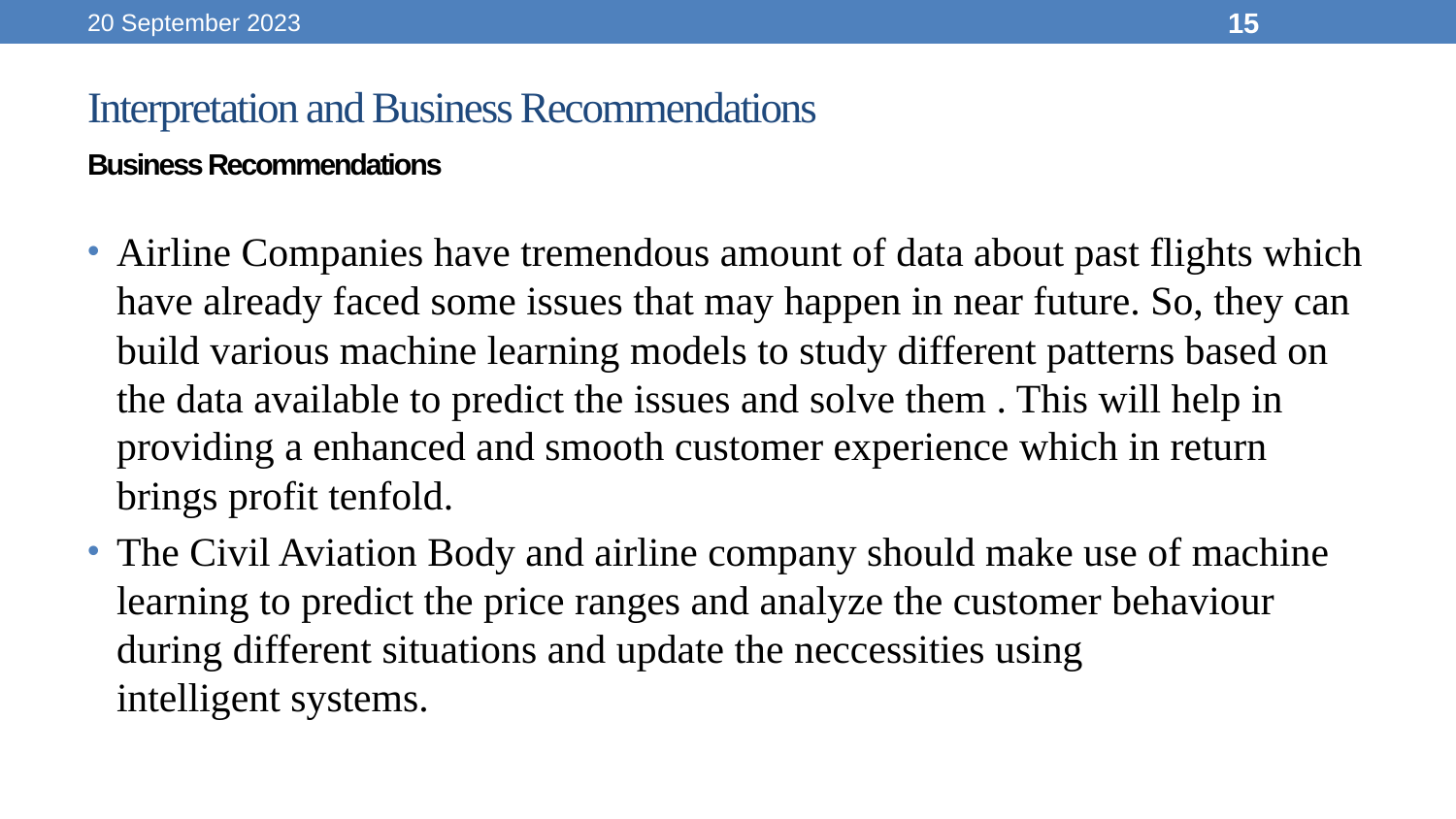

20 September 2023
15
# Interpretation and Business Recommendations Business Recommendations
Airline Companies have tremendous amount of data about past flights which have already faced some issues that may happen in near future. So, they can build various machine learning models to study different patterns based on the data available to predict the issues and solve them . This will help in providing a enhanced and smooth customer experience which in return brings profit tenfold.
The Civil Aviation Body and airline company should make use of machine learning to predict the price ranges and analyze the customer behaviour during different situations and update the neccessities using intelligent systems.